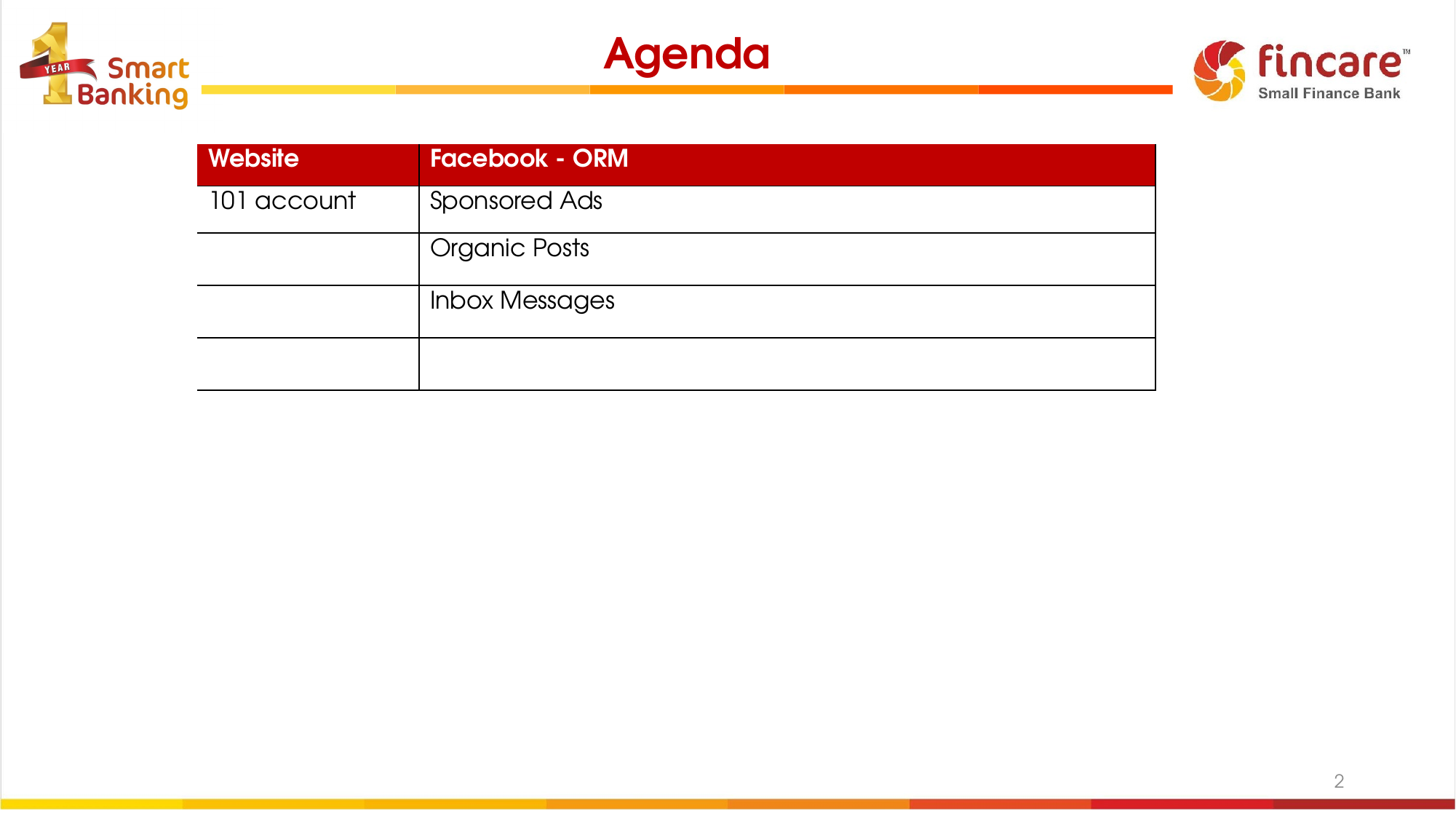

Agenda

| Website | Facebook - ORM |
| --- | --- |
| 101 account | Sponsored Ads |
|  | Organic Posts |
|  | Inbox Messages |
|  |  |
2